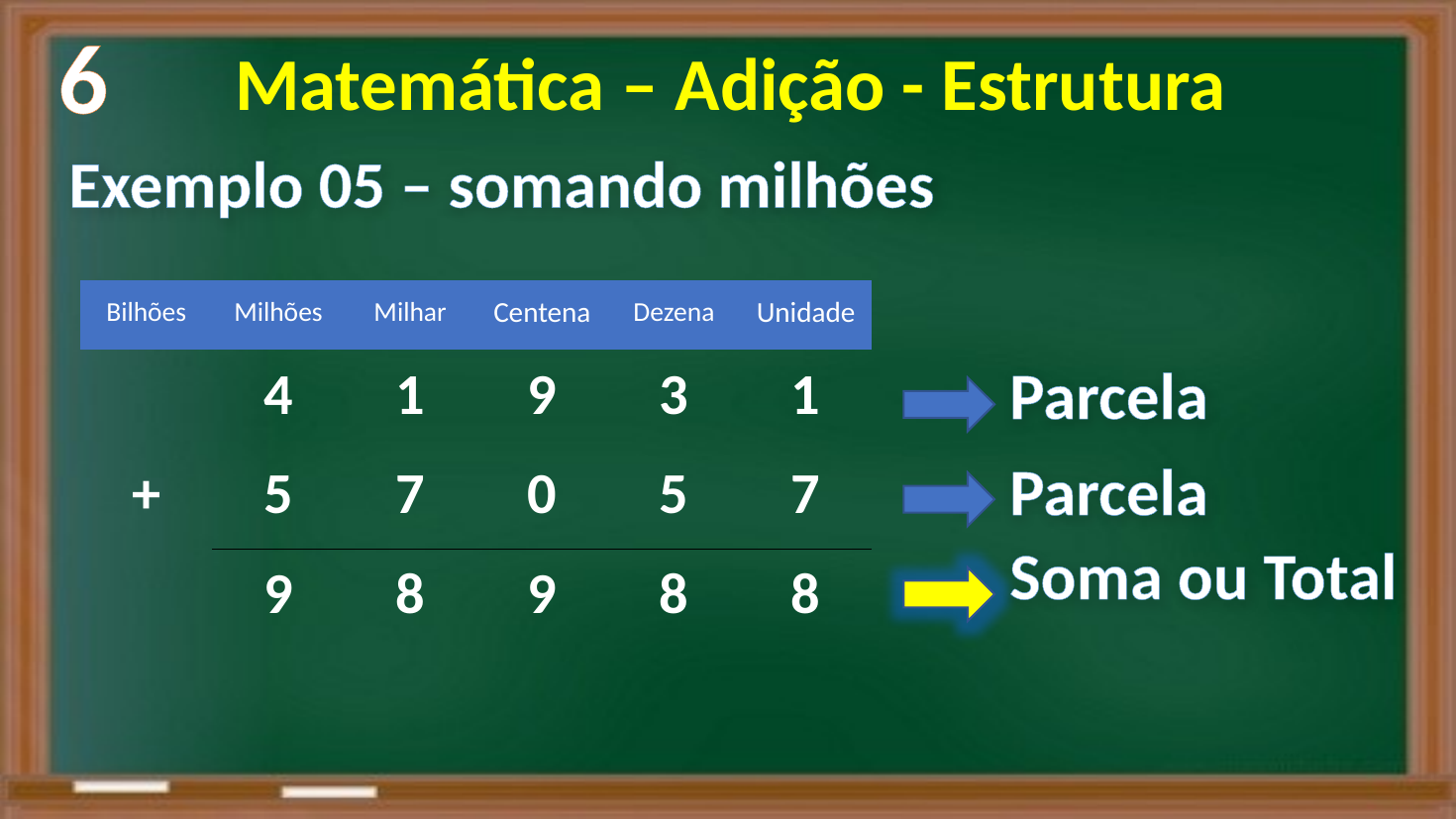

6
Matemática – Adição - Estrutura
Exemplo 05 – somando milhões
| Bilhões | Milhões | Milhar | Centena | Dezena | Unidade |
| --- | --- | --- | --- | --- | --- |
|  | 4 | 1 | 9 | 3 | 1 |
| + | 5 | 7 | 0 | 5 | 7 |
|  | 9 | 8 | 9 | 8 | 8 |
Parcela

Parcela

Soma ou Total